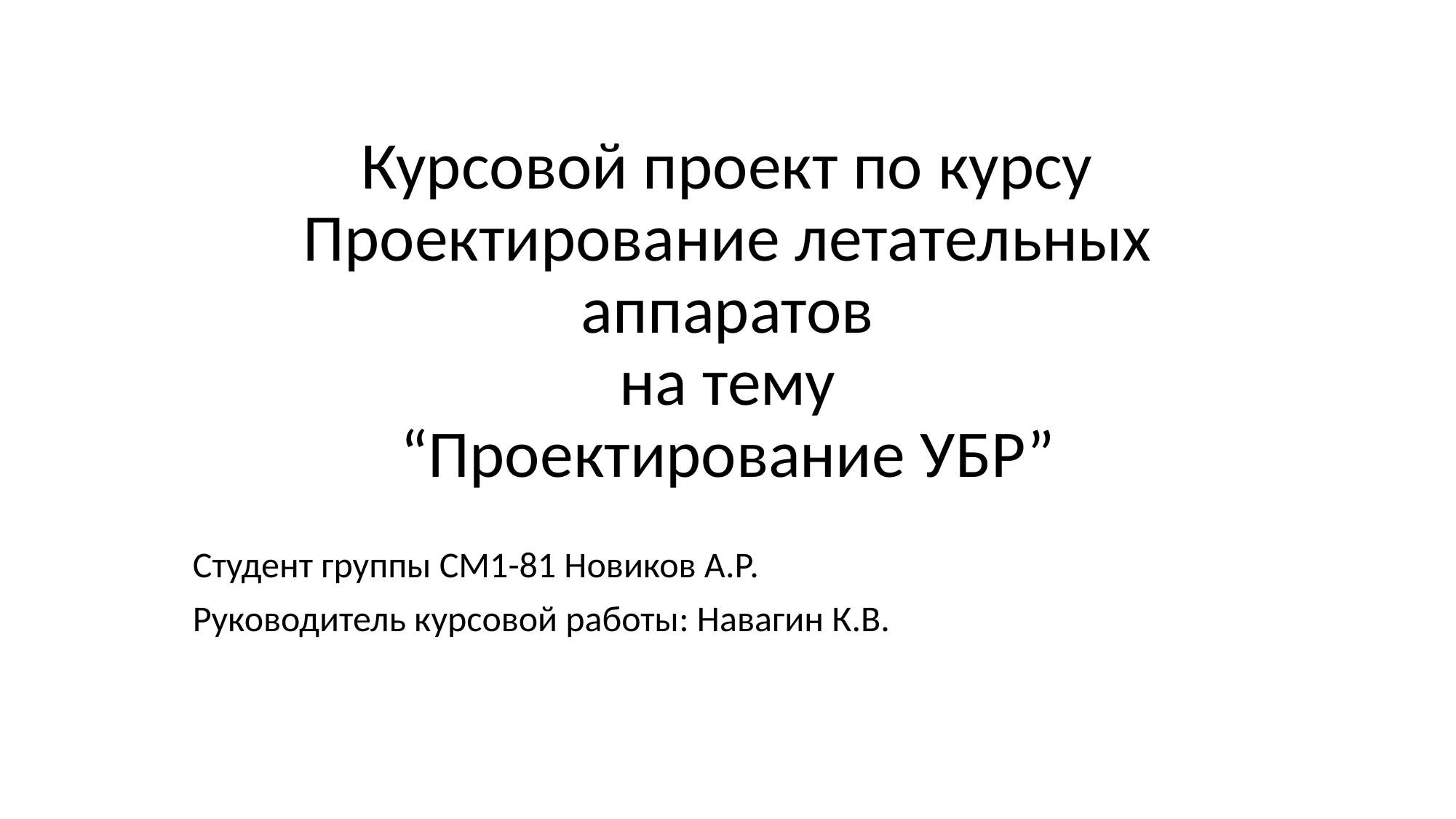

# Курсовой проект по курсу Проектирование летательных аппаратов на тему “Проектирование УБР”
Студент группы СМ1-81 Новиков А.Р.
Руководитель курсовой работы: Навагин К.В.